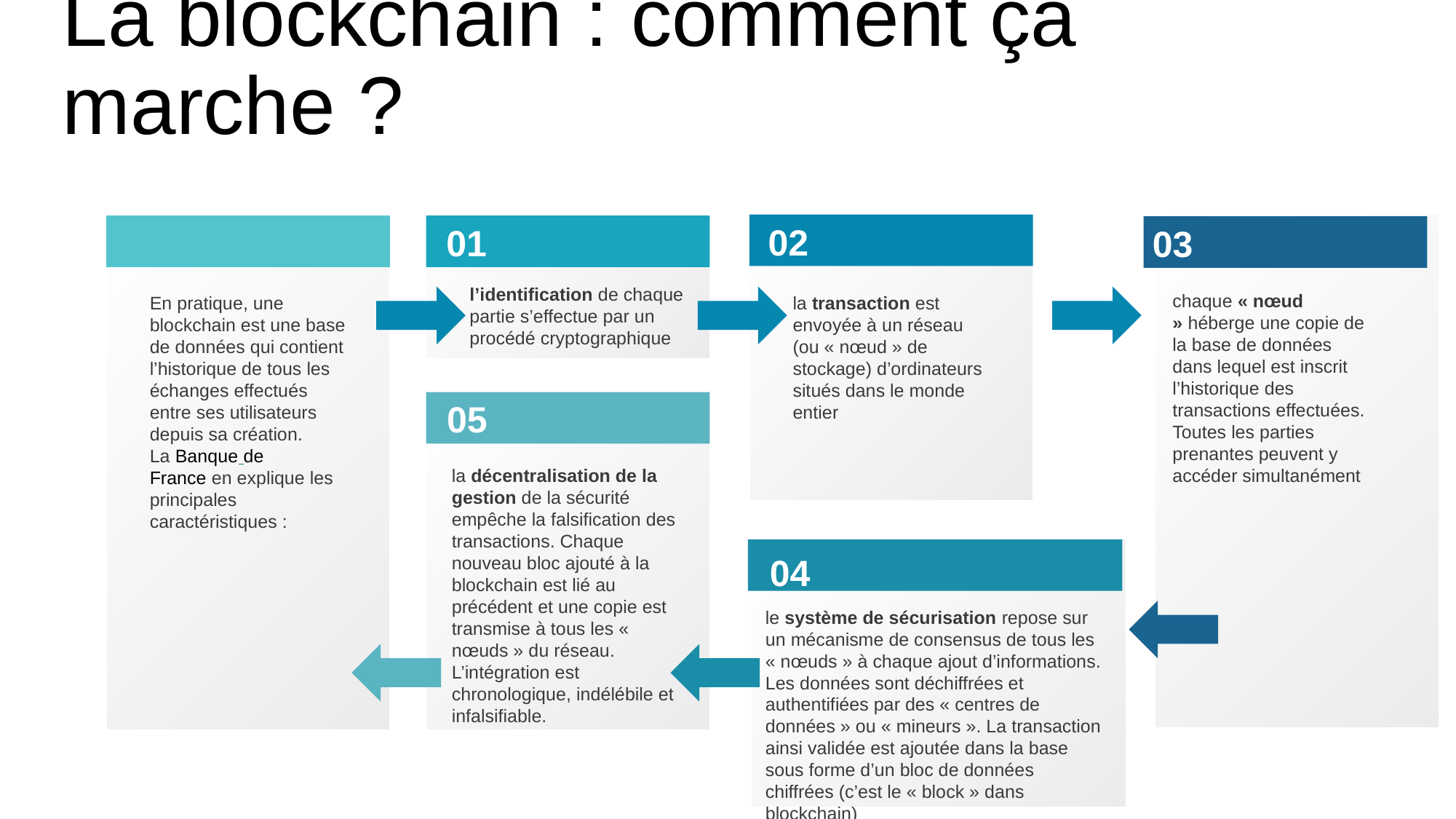

La blockchain : comment ça marche ?

02

01

03

l’identification de chaque partie s’effectue par un procédé cryptographique
chaque « nœud » héberge une copie de la base de données dans lequel est inscrit l’historique des transactions effectuées. Toutes les parties prenantes peuvent y accéder simultanément

En pratique, une blockchain est une base de données qui contient l’historique de tous les échanges effectués entre ses utilisateurs depuis sa création. La Banque de France en explique les principales caractéristiques :
la transaction est envoyée à un réseau (ou « nœud » de stockage) d’ordinateurs situés dans le monde entier

05

la décentralisation de la gestion de la sécurité empêche la falsification des transactions. Chaque nouveau bloc ajouté à la blockchain est lié au précédent et une copie est transmise à tous les « nœuds » du réseau. L’intégration est chronologique, indélébile et infalsifiable.

04
le système de sécurisation repose sur un mécanisme de consensus de tous les « nœuds » à chaque ajout d’informations. Les données sont déchiffrées et authentifiées par des « centres de données » ou « mineurs ». La transaction ainsi validée est ajoutée dans la base sous forme d’un bloc de données chiffrées (c’est le « block » dans blockchain)